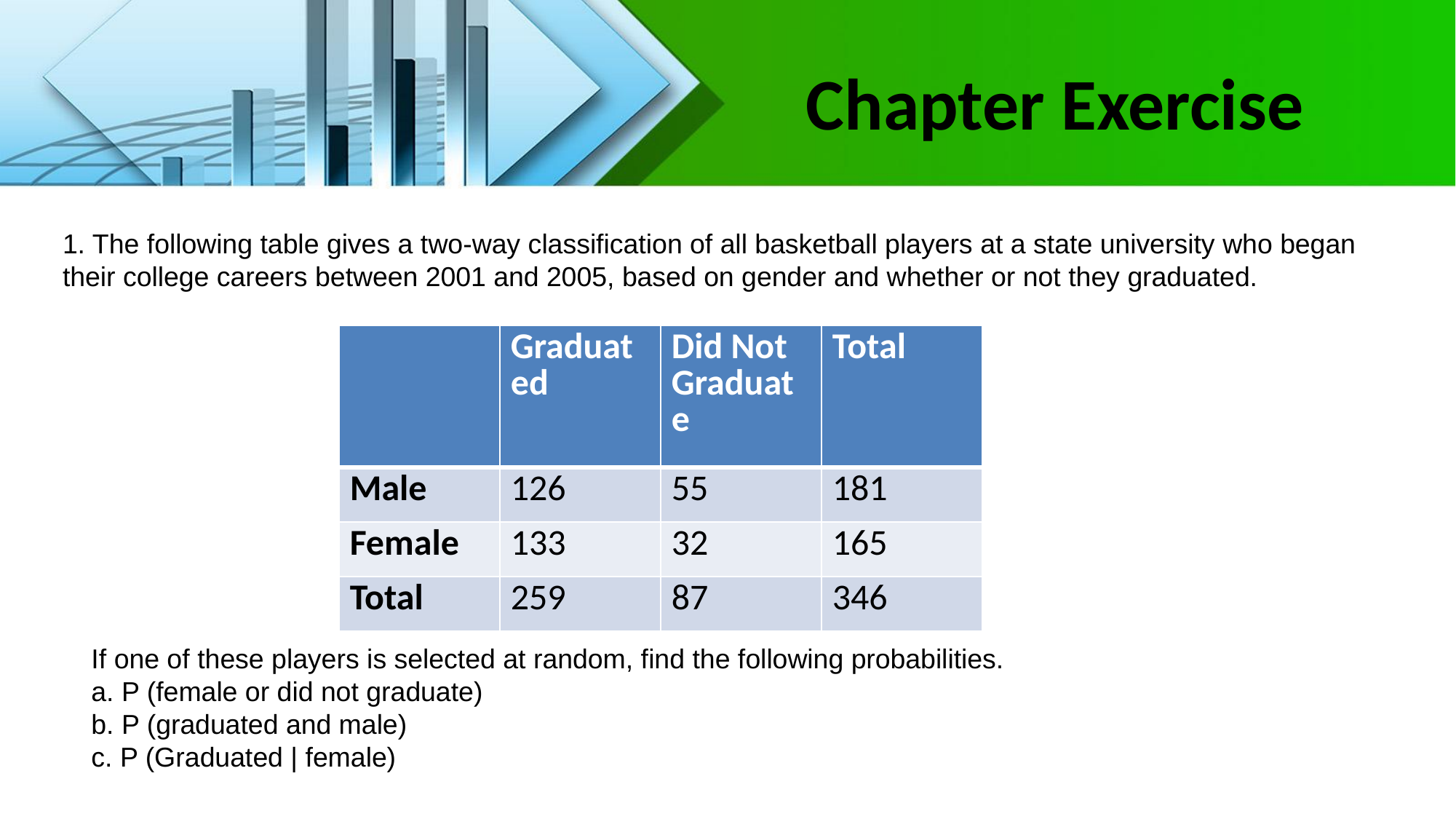

# Chapter Exercise
1. The following table gives a two-way classification of all basketball players at a state university who began their college careers between 2001 and 2005, based on gender and whether or not they graduated.
|  | Graduated | Did Not Graduate | Total |
| --- | --- | --- | --- |
| Male | 126 | 55 | 181 |
| Female | 133 | 32 | 165 |
| Total | 259 | 87 | 346 |
If one of these players is selected at random, find the following probabilities.
a. P (female or did not graduate)
b. P (graduated and male)
c. P (Graduated | female)